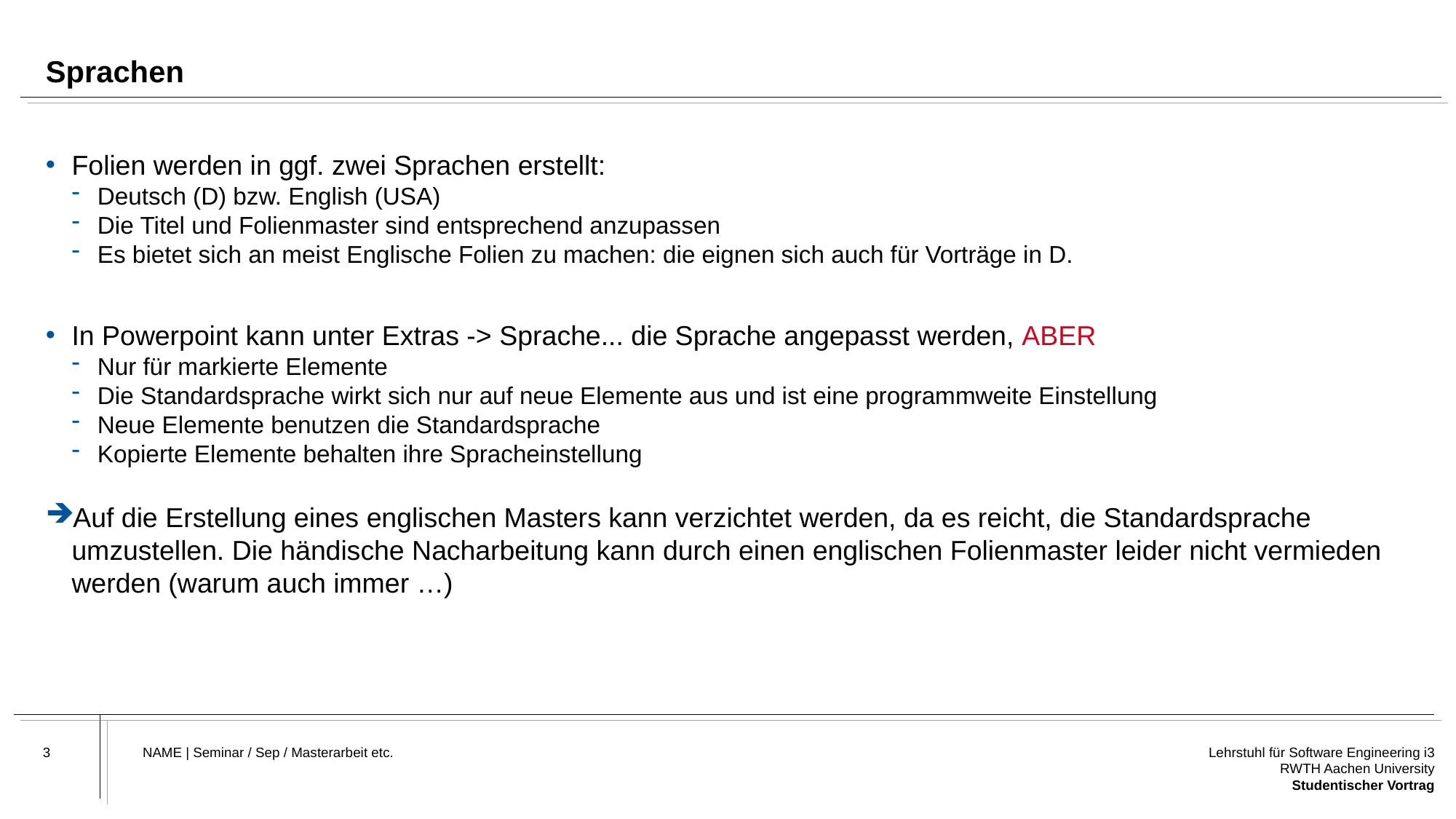

# Sprachen
Folien werden in ggf. zwei Sprachen erstellt:
Deutsch (D) bzw. English (USA)
Die Titel und Folienmaster sind entsprechend anzupassen
Es bietet sich an meist Englische Folien zu machen: die eignen sich auch für Vorträge in D.

In Powerpoint kann unter Extras -> Sprache... die Sprache angepasst werden, ABER
Nur für markierte Elemente
Die Standardsprache wirkt sich nur auf neue Elemente aus und ist eine programmweite Einstellung
Neue Elemente benutzen die Standardsprache
Kopierte Elemente behalten ihre Spracheinstellung

Auf die Erstellung eines englischen Masters kann verzichtet werden, da es reicht, die Standardsprache umzustellen. Die händische Nacharbeitung kann durch einen englischen Folienmaster leider nicht vermieden werden (warum auch immer …)